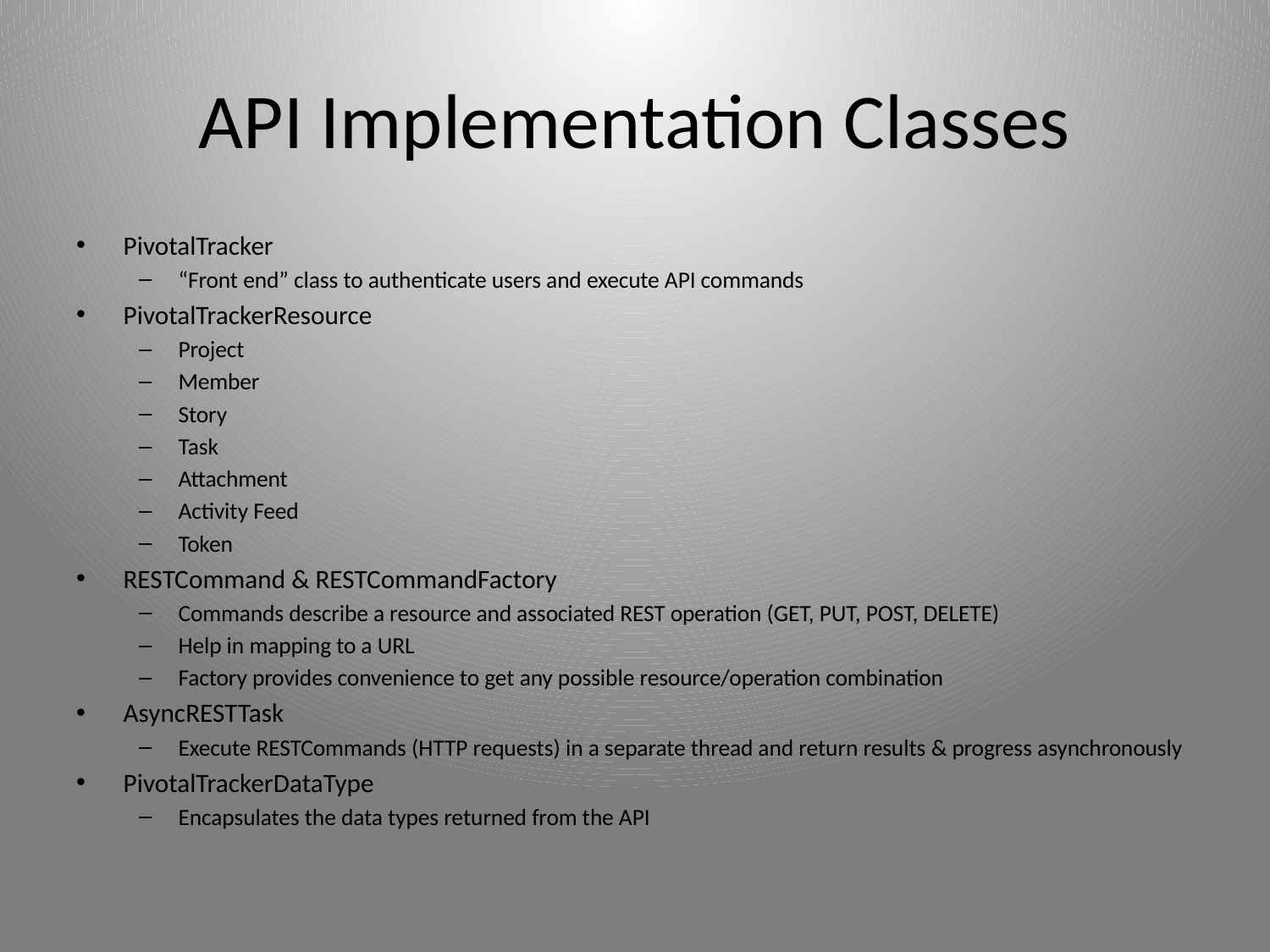

# API Implementation Classes
PivotalTracker
“Front end” class to authenticate users and execute API commands
PivotalTrackerResource
Project
Member
Story
Task
Attachment
Activity Feed
Token
RESTCommand & RESTCommandFactory
Commands describe a resource and associated REST operation (GET, PUT, POST, DELETE)
Help in mapping to a URL
Factory provides convenience to get any possible resource/operation combination
AsyncRESTTask
Execute RESTCommands (HTTP requests) in a separate thread and return results & progress asynchronously
PivotalTrackerDataType
Encapsulates the data types returned from the API